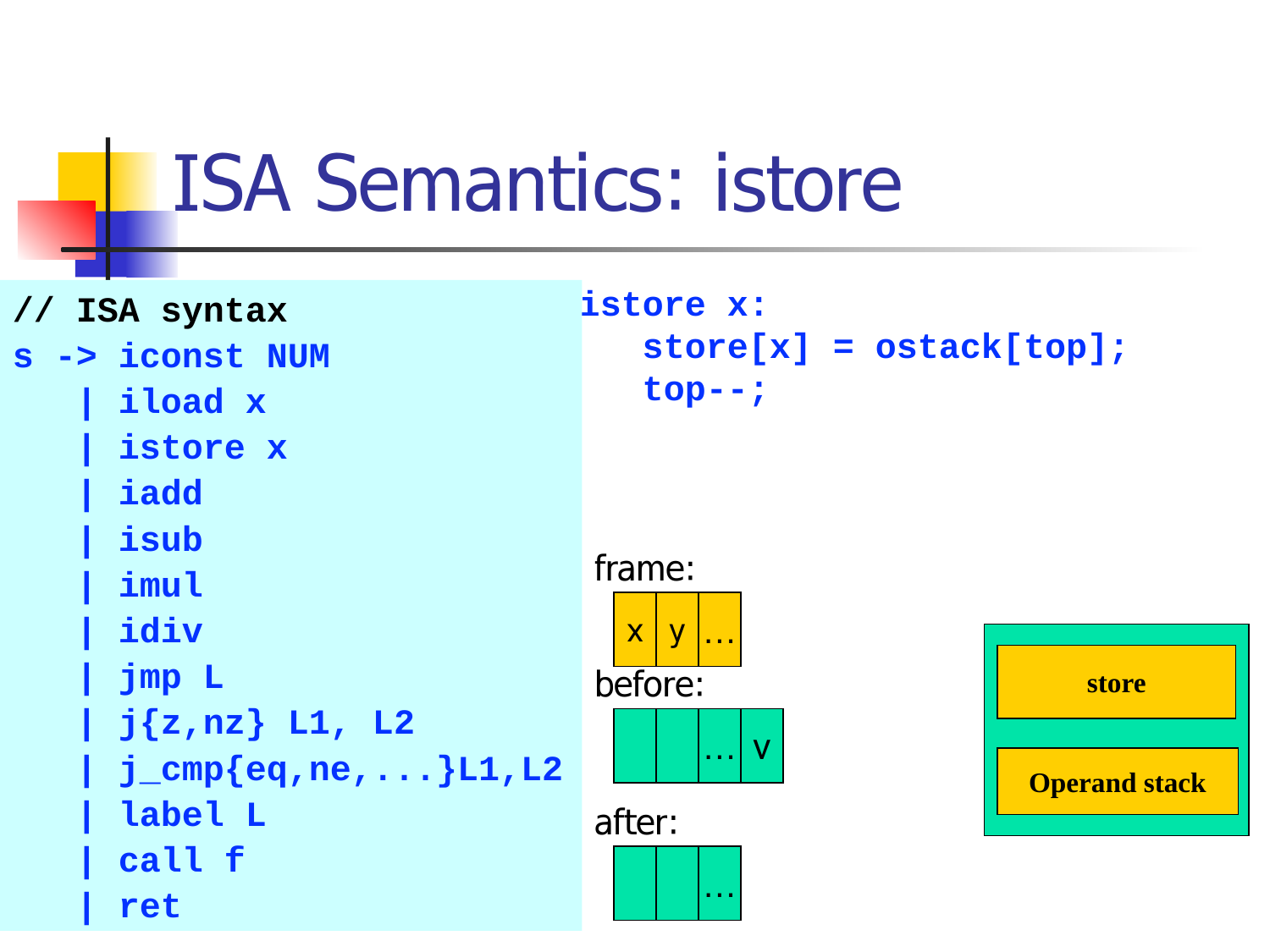

# ISA Semantics: istore
istore x:
   store[x] = ostack[top];
   top--;
// ISA syntax
s -> iconst NUM
   | iload x
   | istore x
   | iadd
   | isub
   | imul
   | idiv
   | jmp L
   | j{z,nz} L1, L2
   | j_cmp{eq,ne,...}L1,L2
   | label L
   | call f
   | ret
frame:
x
y
…

store
before:

…
v
Operand stack
after:

…